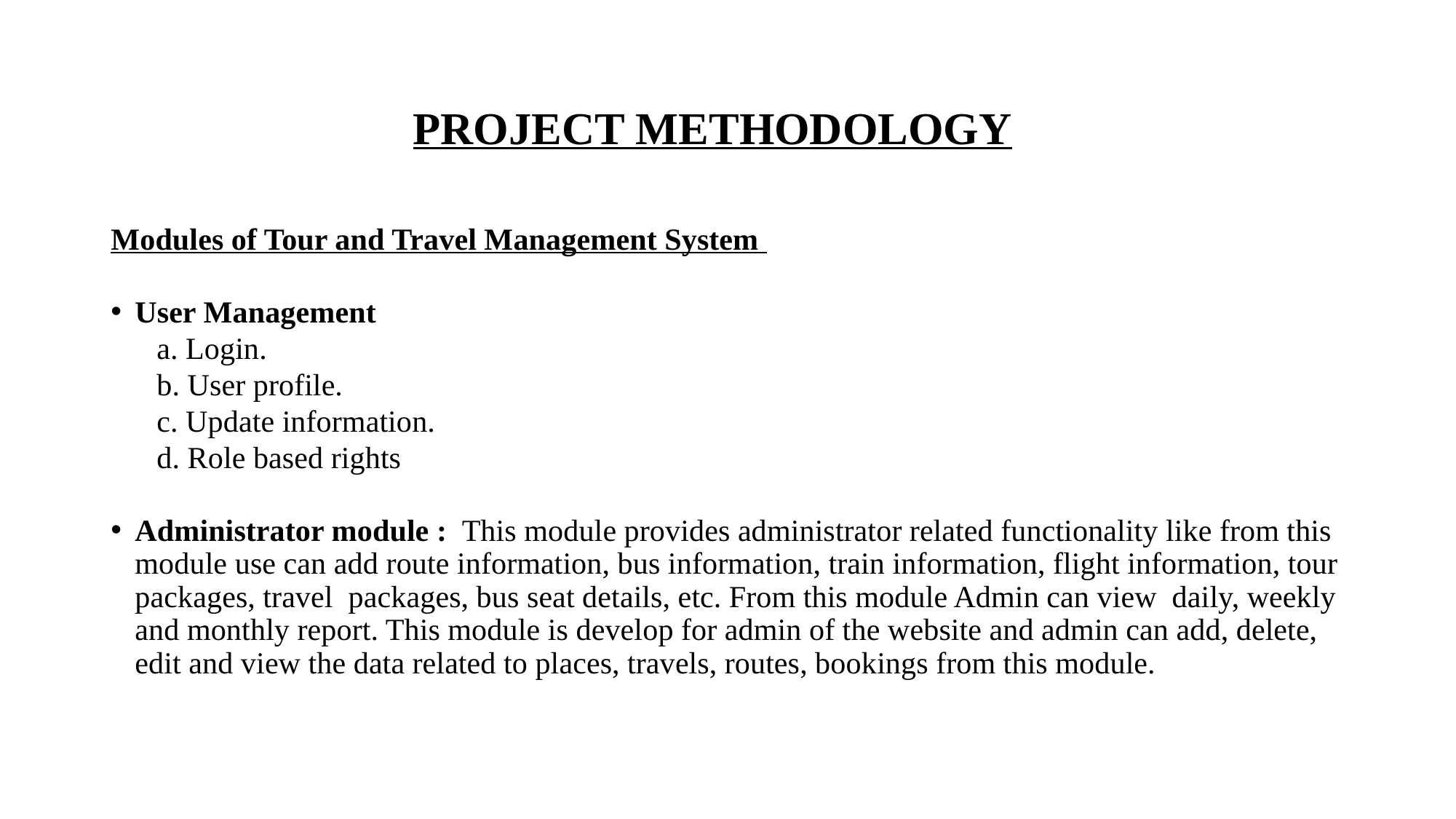

# PROJECT METHODOLOGY
Modules of Tour and Travel Management System

User Management
      a. Login.
      b. User profile.
      c. Update information.
      d. Role based rights

Administrator module :  This module provides administrator related functionality like from this module use can add route information, bus information, train information, flight information, tour packages, travel  packages, bus seat details, etc. From this module Admin can view  daily, weekly and monthly report. This module is develop for admin of the website and admin can add, delete, edit and view the data related to places, travels, routes, bookings from this module.